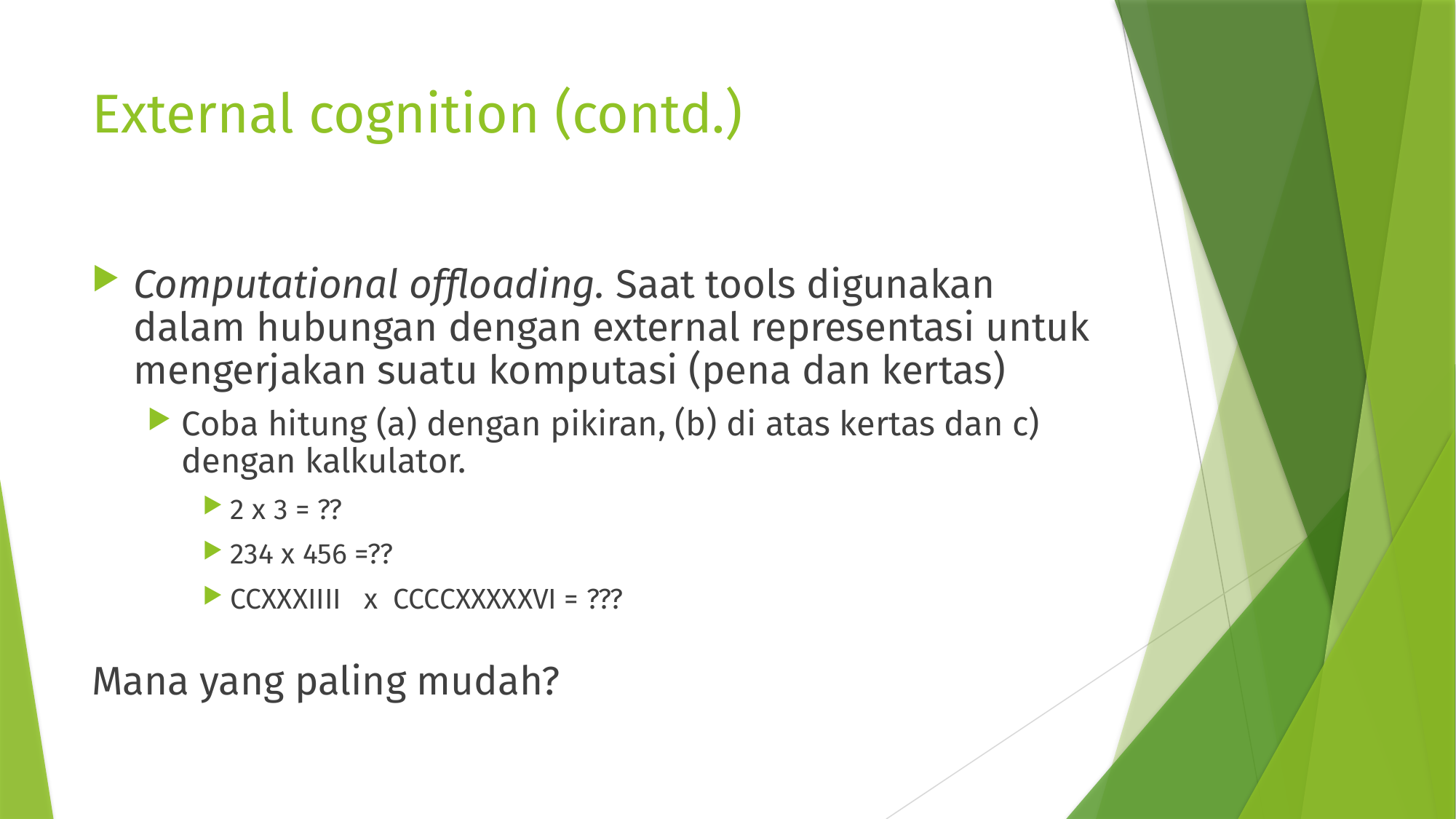

# External cognition (contd.)
Computational offloading. Saat tools digunakan dalam hubungan dengan external representasi untuk mengerjakan suatu komputasi (pena dan kertas)
Coba hitung (a) dengan pikiran, (b) di atas kertas dan c) dengan kalkulator.
2 x 3 = ??
234 x 456 =??
CCXXXIIII   x  CCCCXXXXXVI = ???
Mana yang paling mudah?